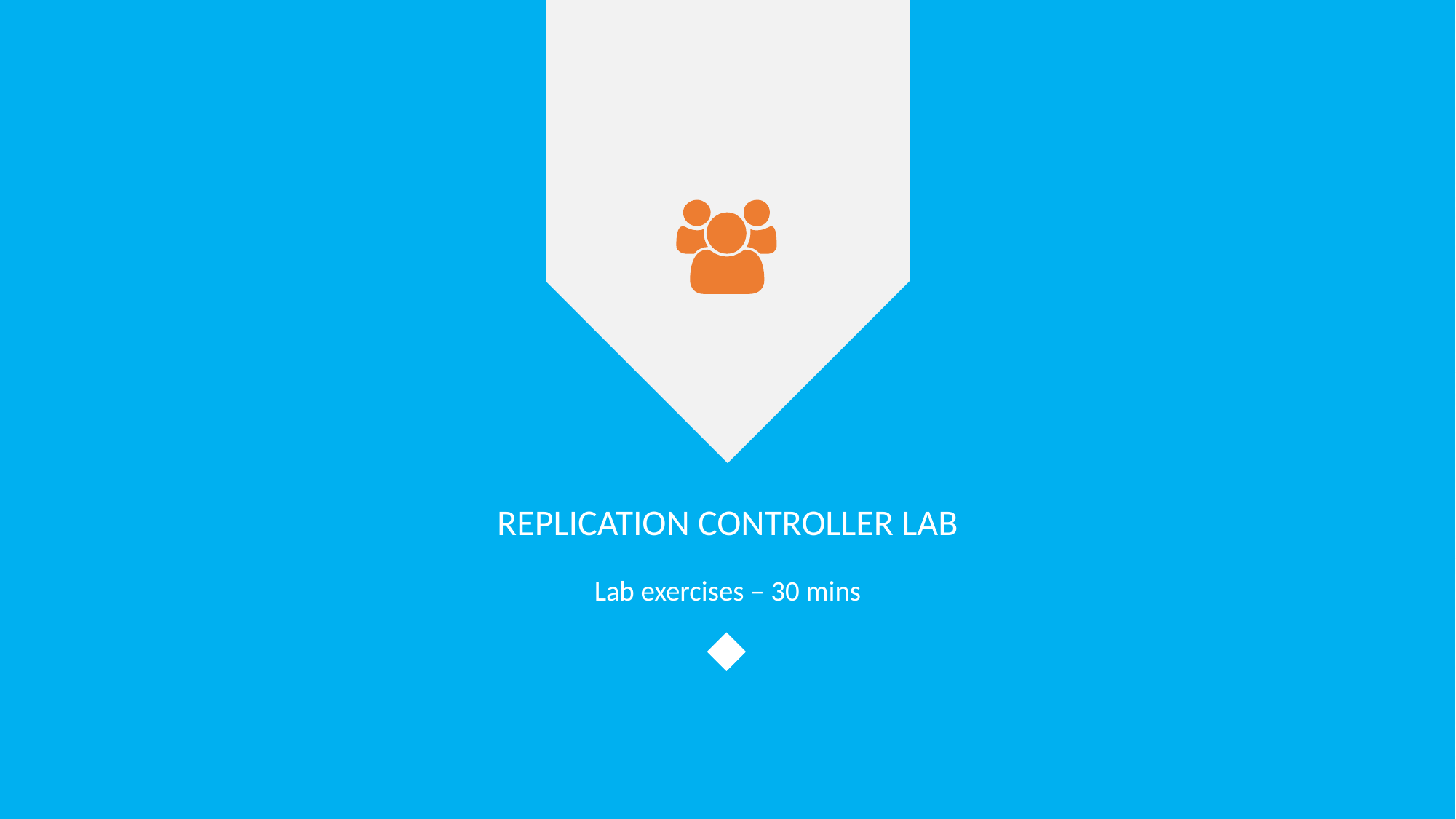

Replication controller Lab
Lab exercises – 30 mins